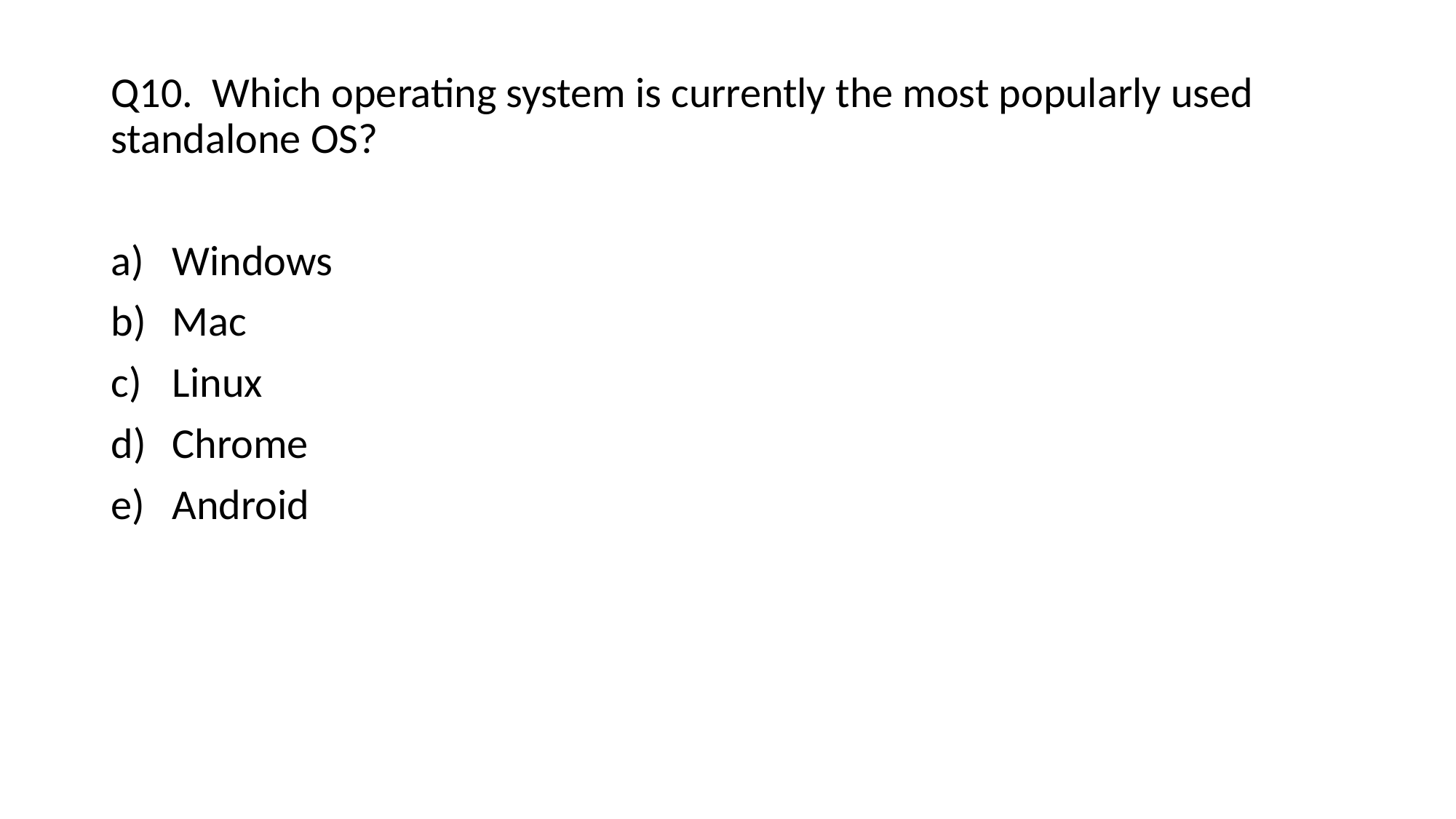

Q10.  Which operating system is currently the most popularly used standalone OS?

Windows
Mac
Linux
Chrome
Android